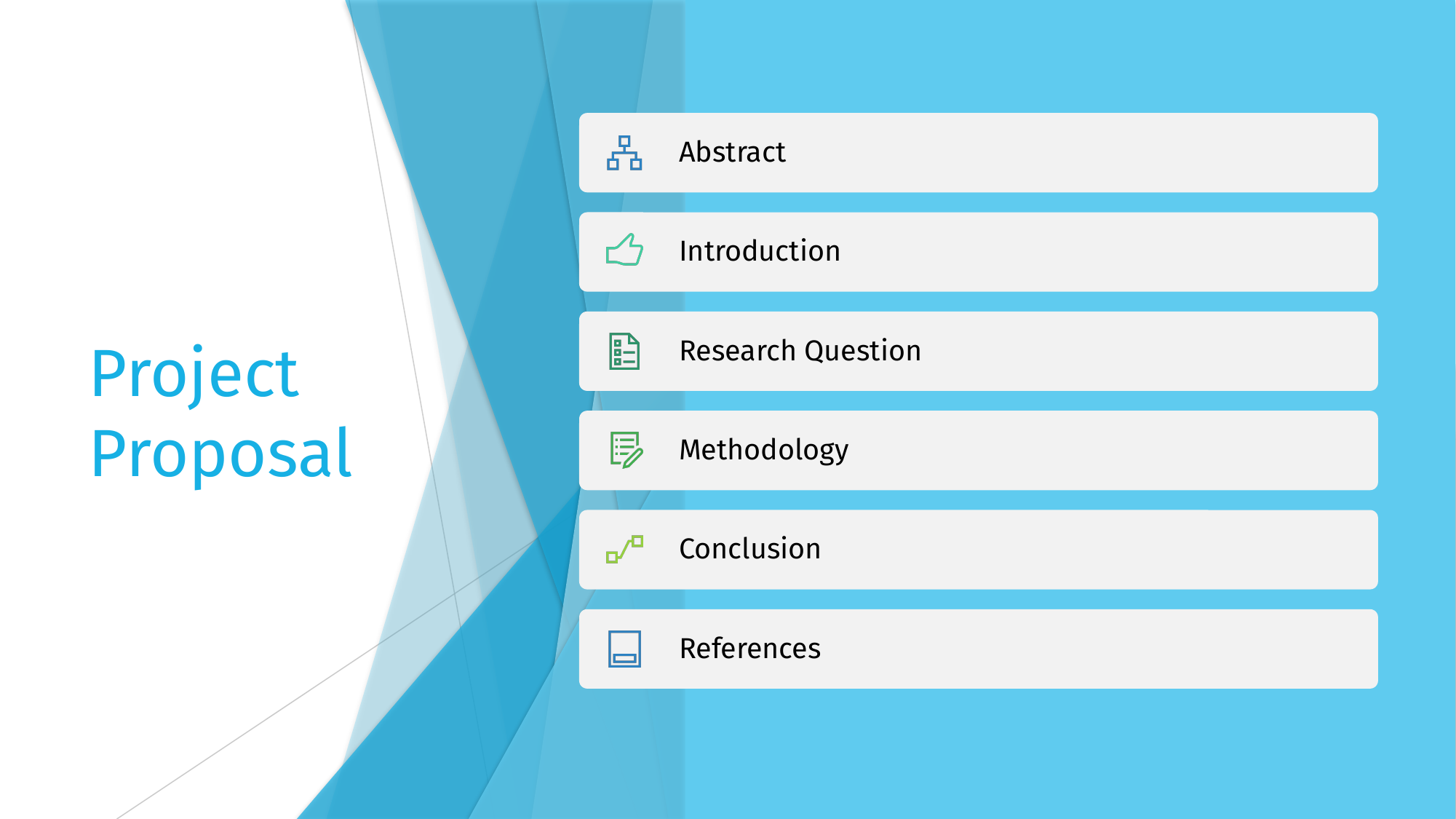

Abstract
Introduction
Research Question
Methodology
Conclusion
References
# Project Proposal